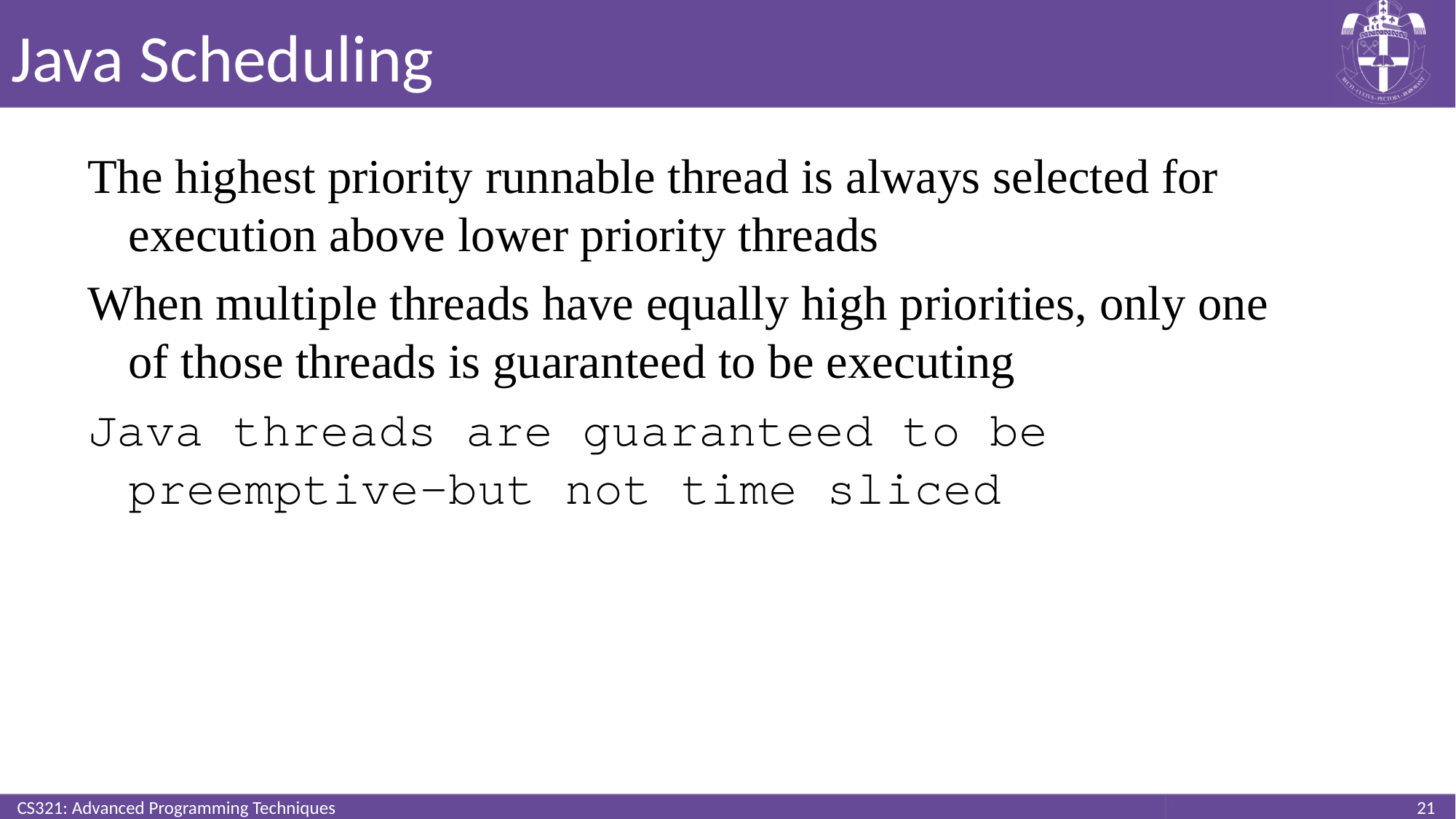

# Java Scheduling
The highest priority runnable thread is always selected for execution above lower priority threads
When multiple threads have equally high priorities, only one of those threads is guaranteed to be executing
Java threads are guaranteed to be preemptive-but not time sliced
CS321: Advanced Programming Techniques
21